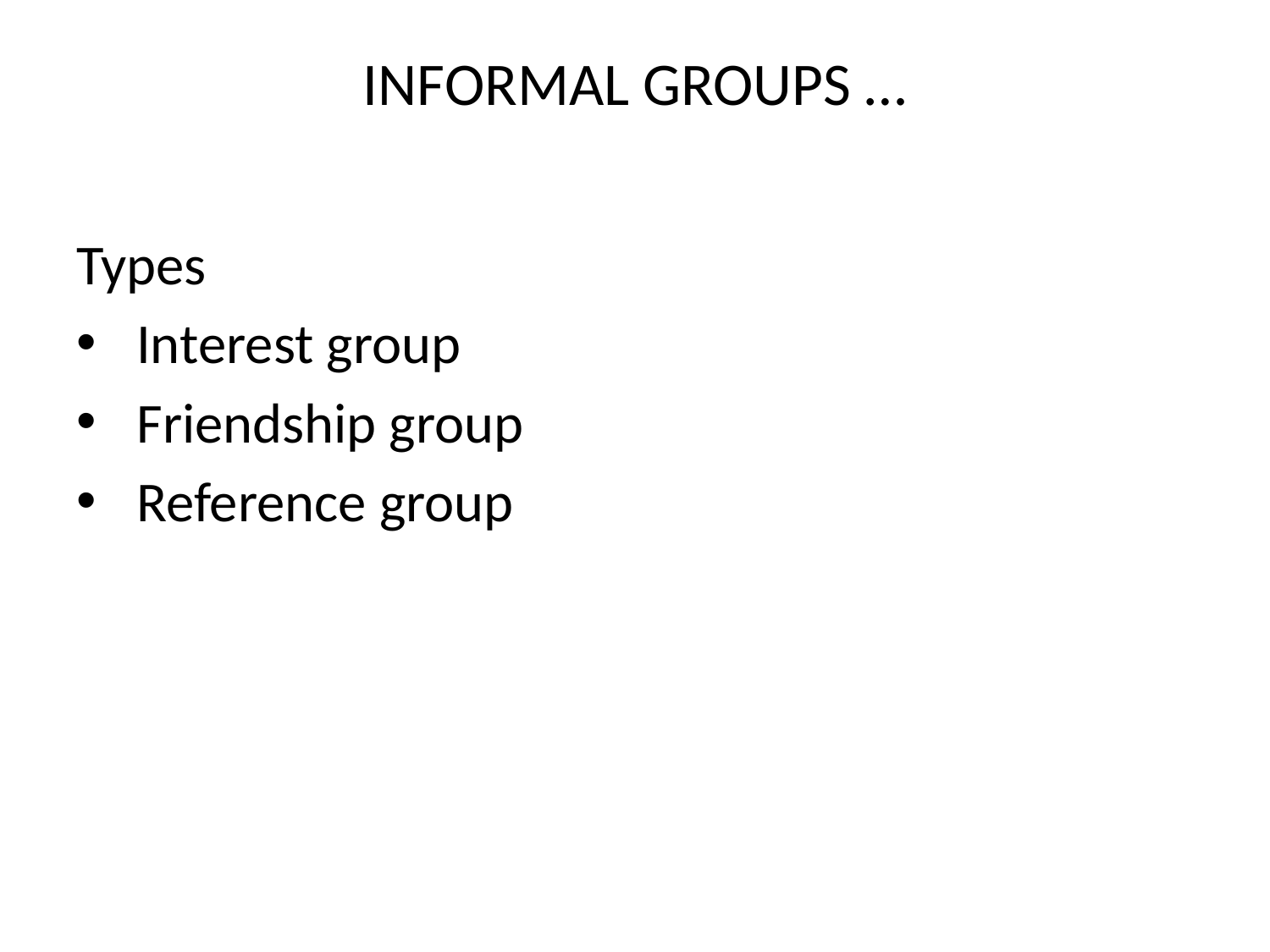

# INFORMAL GROUPS …
Types
 Interest group
 Friendship group
 Reference group